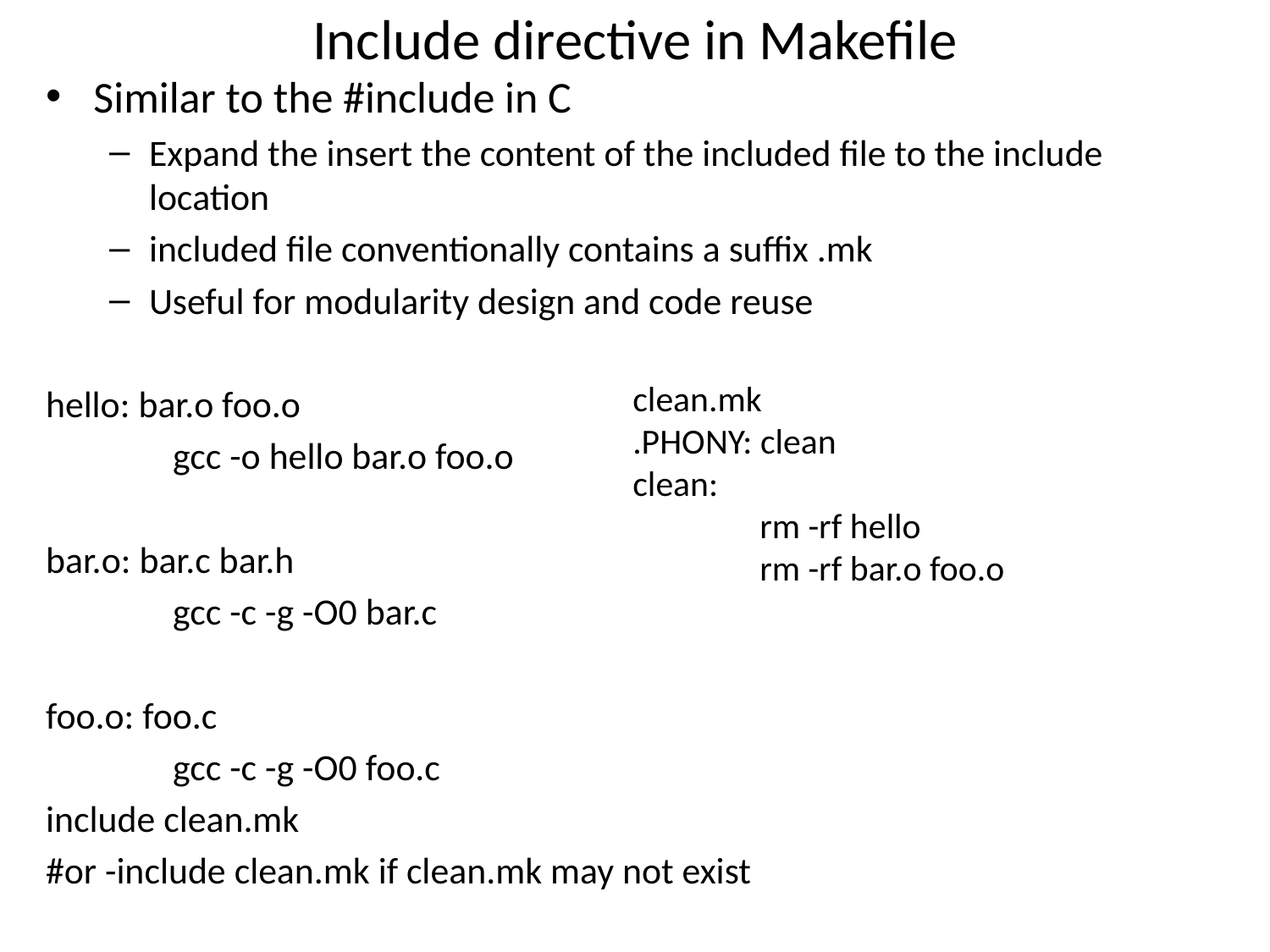

# Include directive in Makefile
Similar to the #include in C
Expand the insert the content of the included file to the include location
included file conventionally contains a suffix .mk
Useful for modularity design and code reuse

hello: bar.o foo.o
 	gcc -o hello bar.o foo.o

bar.o: bar.c bar.h
	gcc -c -g -O0 bar.c

foo.o: foo.c
	gcc -c -g -O0 foo.c
include clean.mk
#or -include clean.mk if clean.mk may not exist

clean.mk
.PHONY: clean
clean:
	rm -rf hello
	rm -rf bar.o foo.o